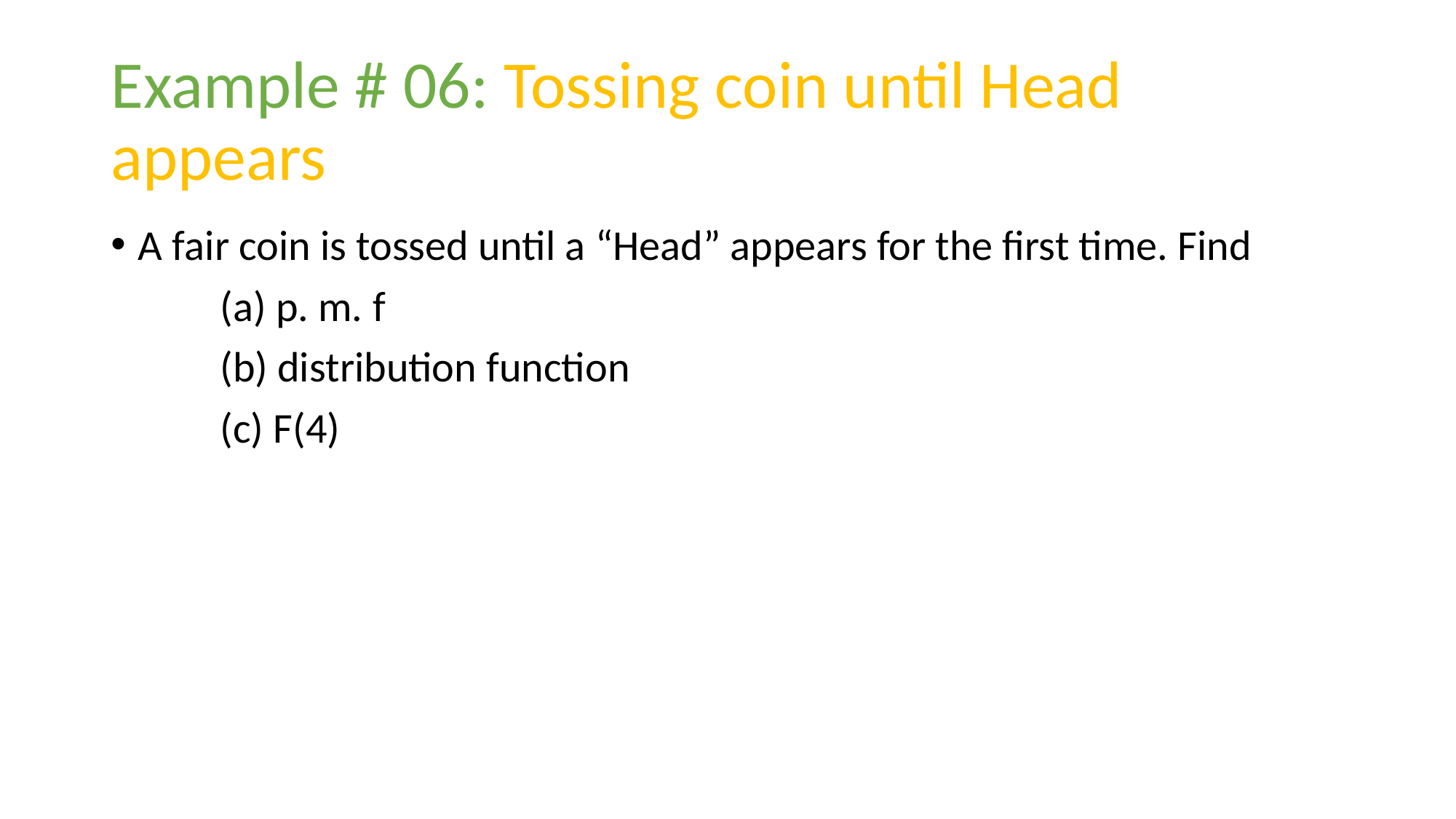

# Example # 06: Tossing coin until Head appears
A fair coin is tossed until a “Head” appears for the first time. Find
	(a) p. m. f
	(b) distribution function
	(c) F(4)